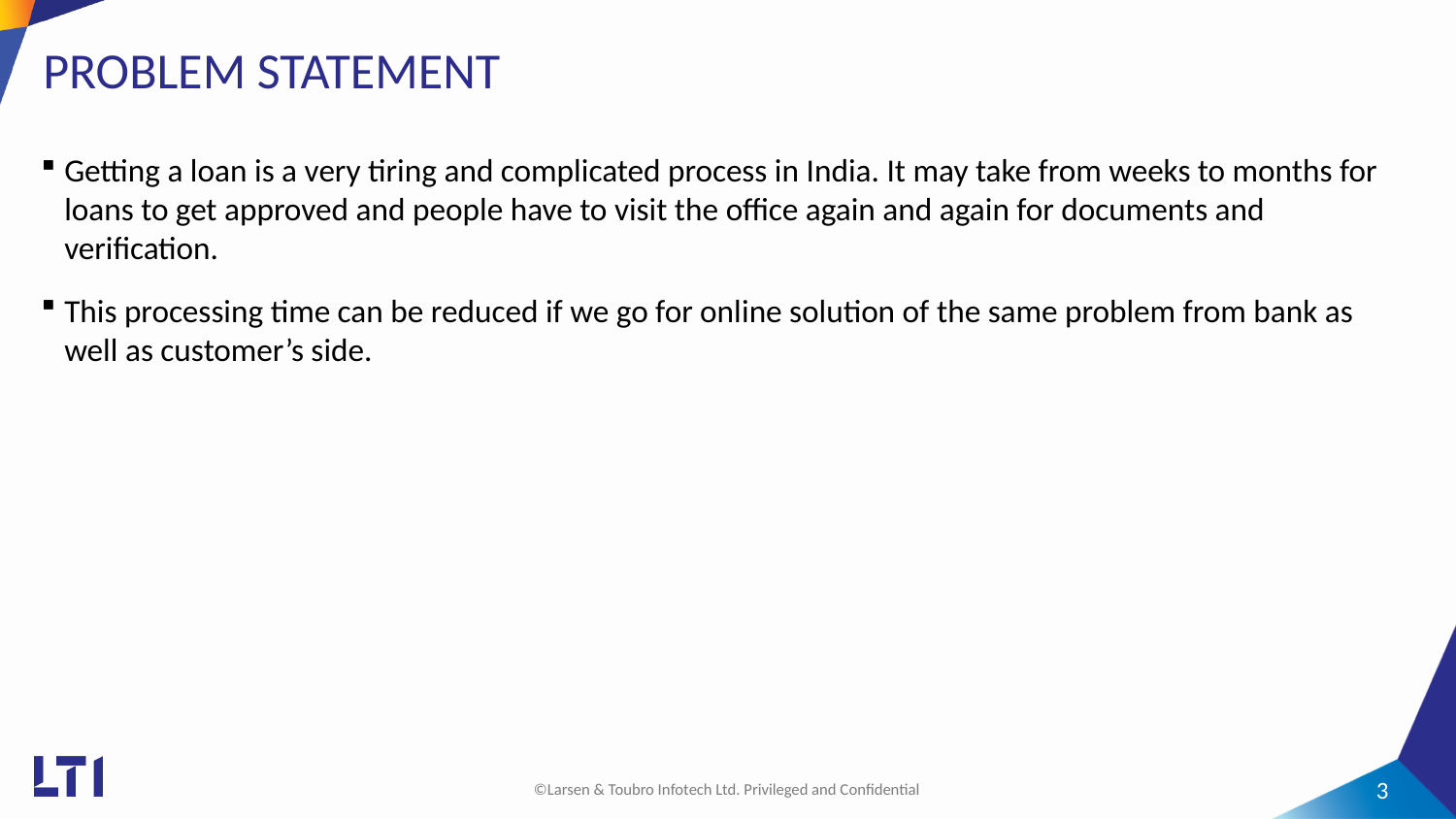

# PROBLEM STATEMENT
Getting a loan is a very tiring and complicated process in India. It may take from weeks to months for loans to get approved and people have to visit the office again and again for documents and verification.
This processing time can be reduced if we go for online solution of the same problem from bank as well as customer’s side.